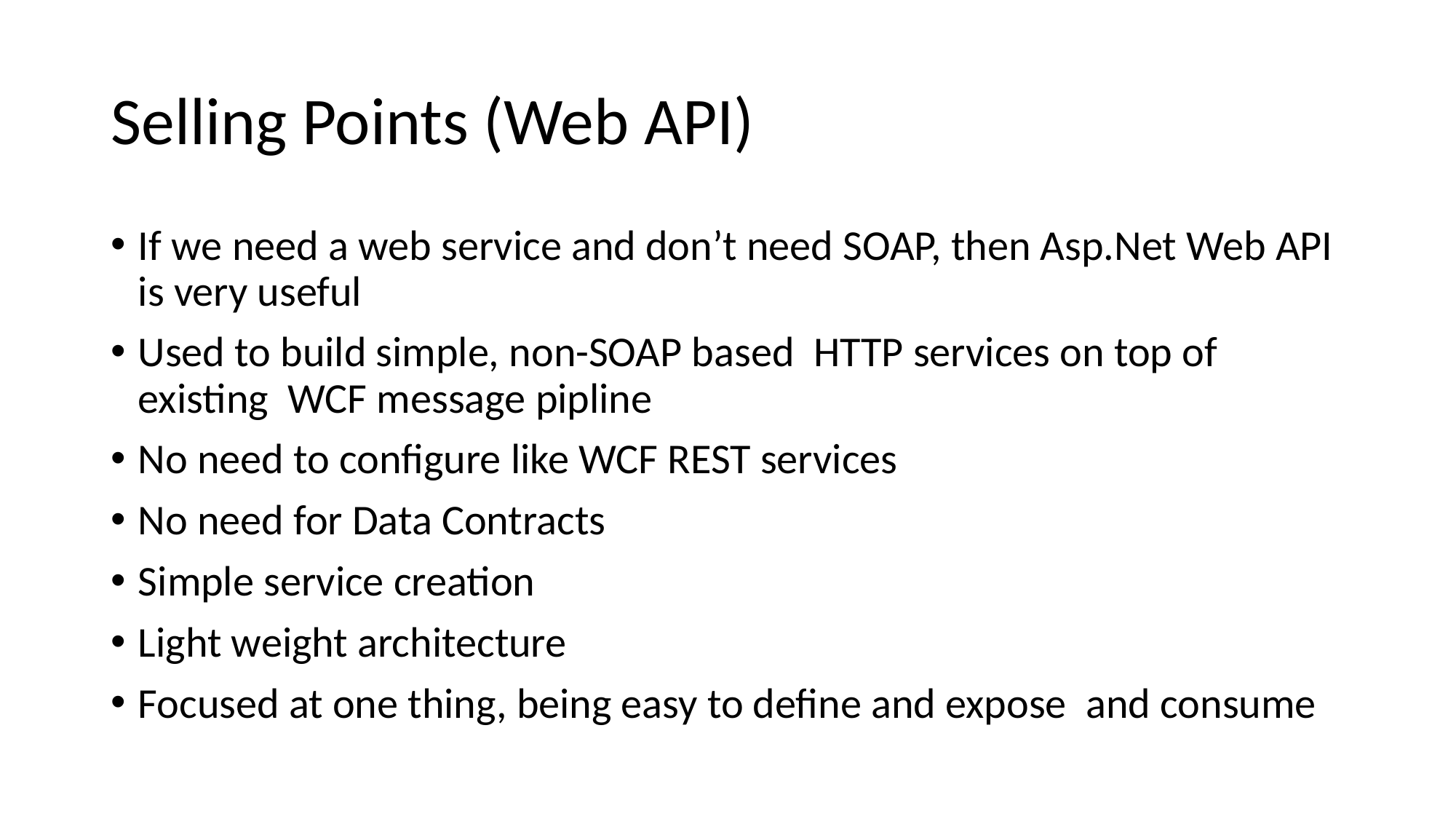

# Selling Points (Web API)
If we need a web service and don’t need SOAP, then Asp.Net Web API is very useful
Used to build simple, non-SOAP based  HTTP services on top of existing  WCF message pipline
No need to configure like WCF REST services
No need for Data Contracts
Simple service creation
Light weight architecture
Focused at one thing, being easy to define and expose  and consume